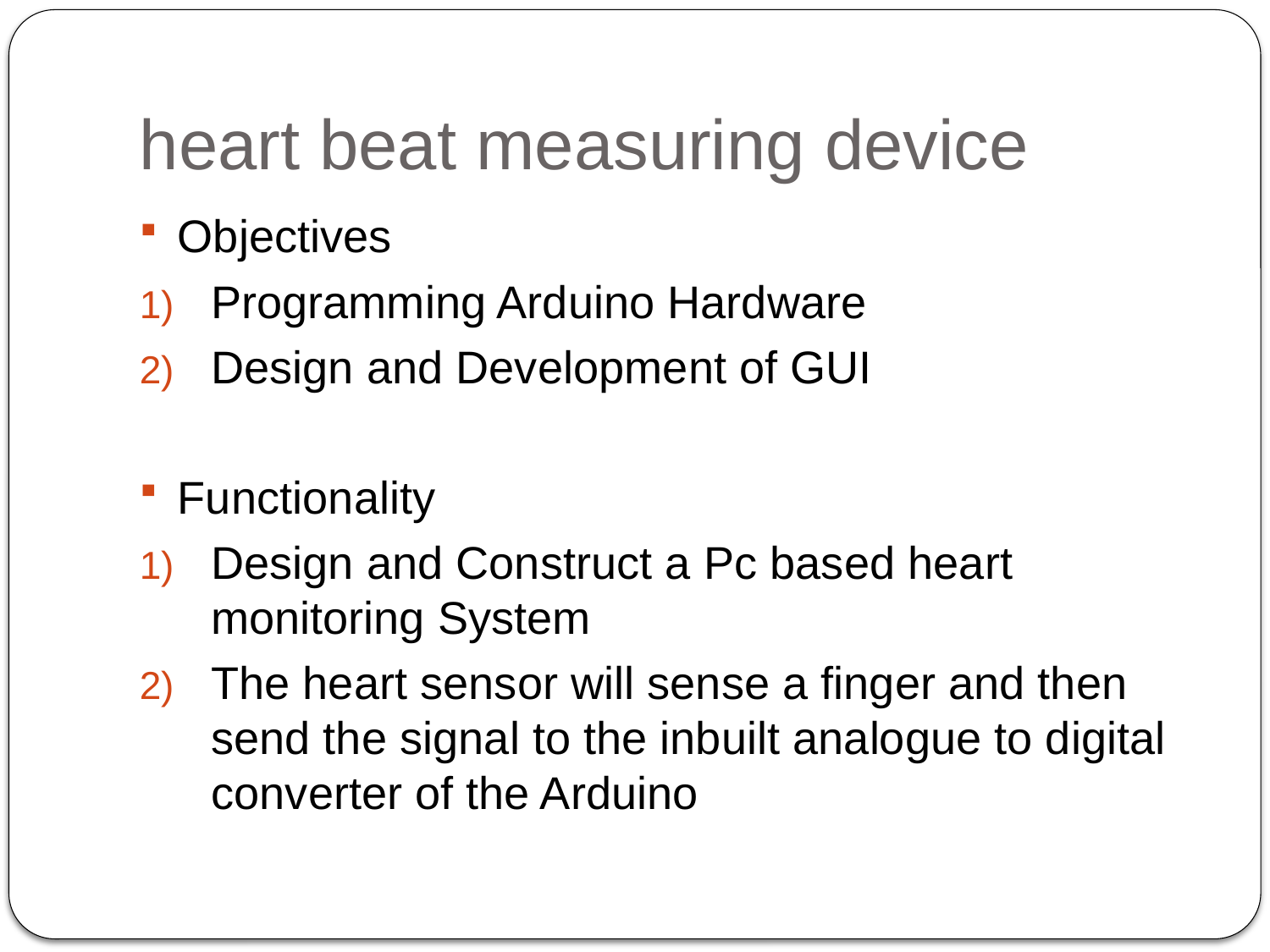

# heart beat measuring device
Objectives
Programming Arduino Hardware
Design and Development of GUI

Functionality
Design and Construct a Pc based heart monitoring System
The heart sensor will sense a finger and then send the signal to the inbuilt analogue to digital converter of the Arduino